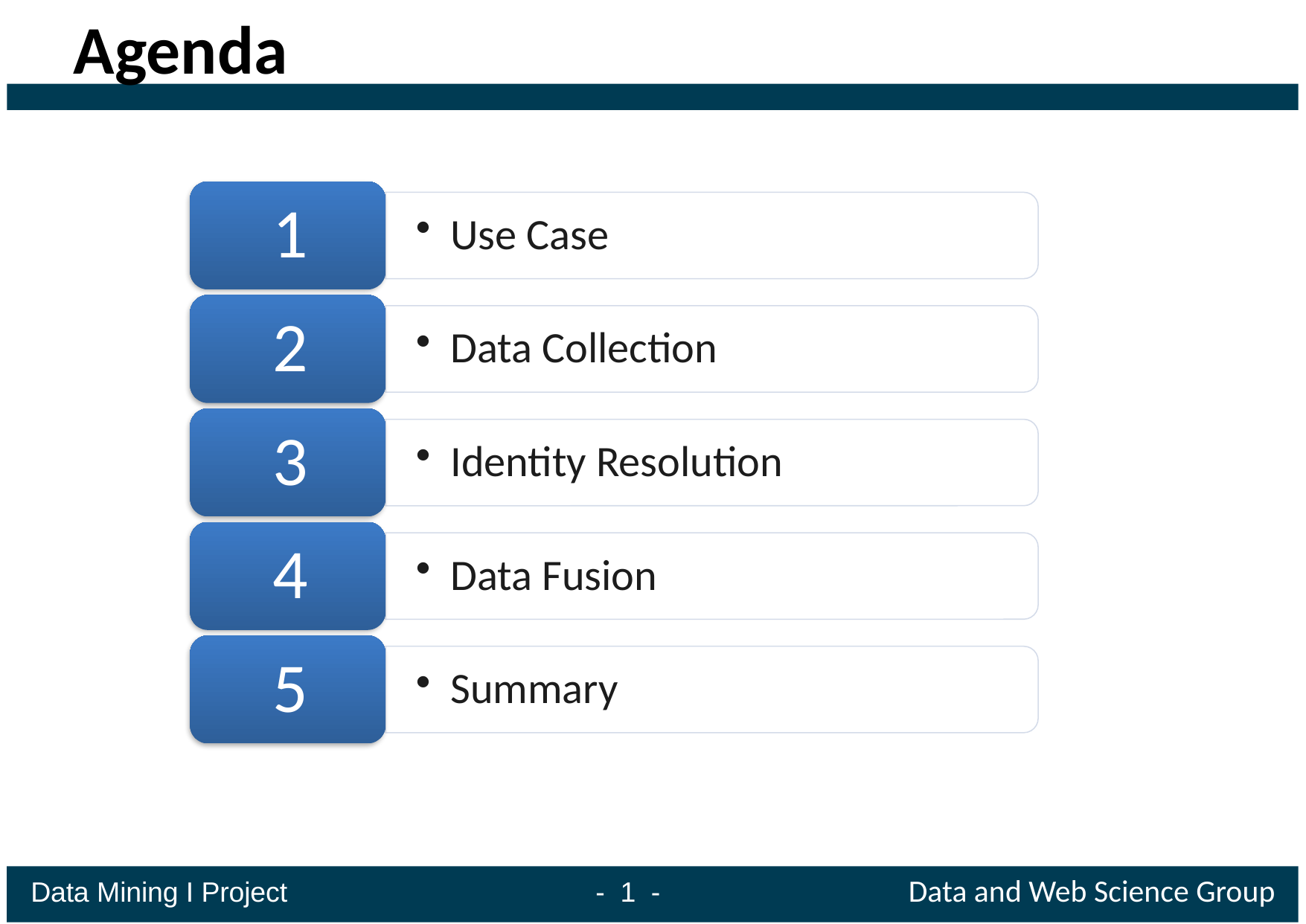

# Agenda
Use Case
1
Data Collection
2
Identity Resolution
3
Data Fusion
4
Summary
5
 Data Mining I Project                                        -  1  -                                Data and Web Science Group